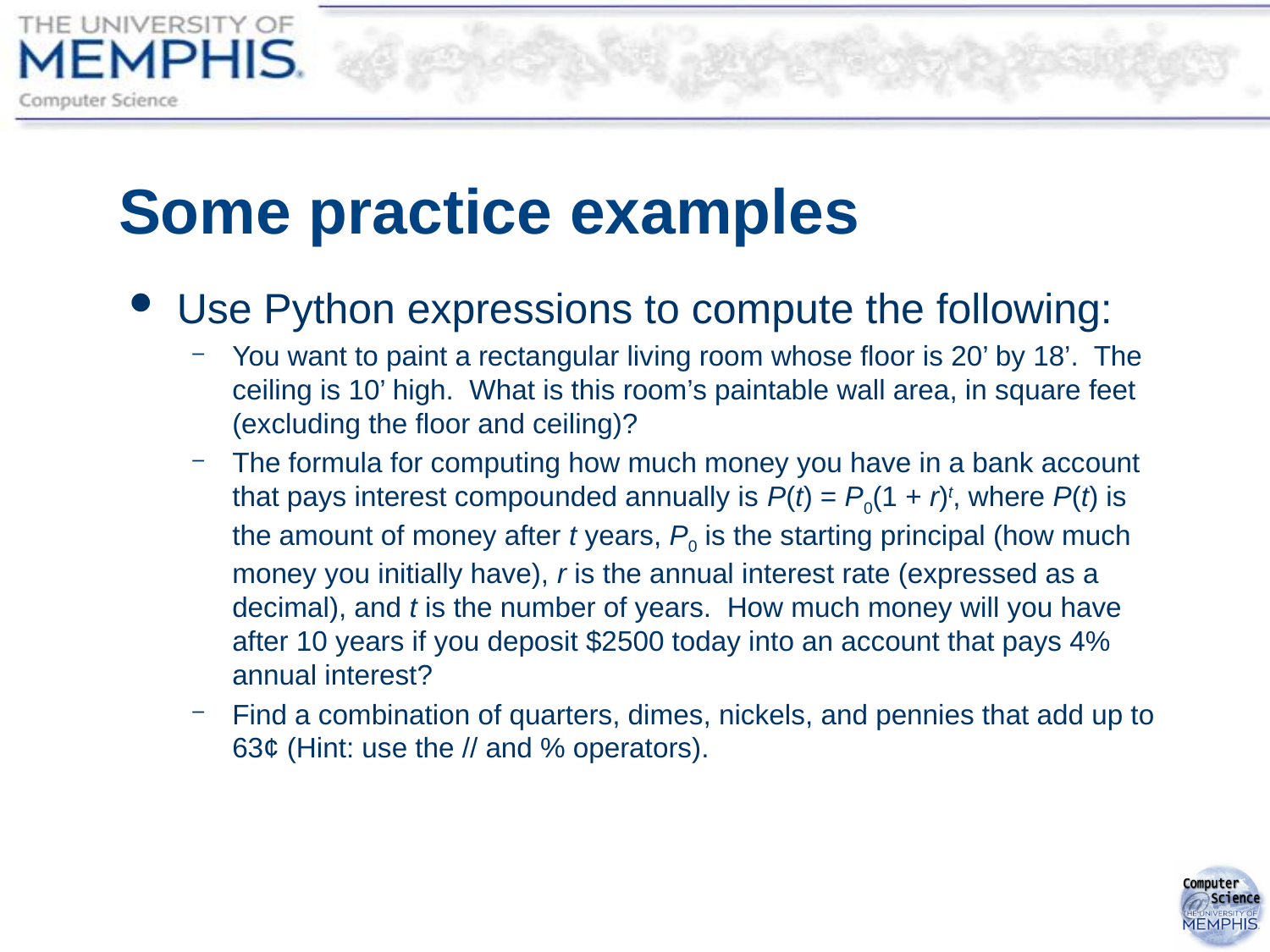

# Some practice examples
Use Python expressions to compute the following:
You want to paint a rectangular living room whose floor is 20’ by 18’.  The ceiling is 10’ high.  What is this room’s paintable wall area, in square feet (excluding the floor and ceiling)?
The formula for computing how much money you have in a bank account that pays interest compounded annually is P(t) = P0(1 + r)t, where P(t) is the amount of money after t years, P0 is the starting principal (how much money you initially have), r is the annual interest rate (expressed as a decimal), and t is the number of years.  How much money will you have after 10 years if you deposit $2500 today into an account that pays 4% annual interest?
Find a combination of quarters, dimes, nickels, and pennies that add up to 63¢ (Hint: use the // and % operators).